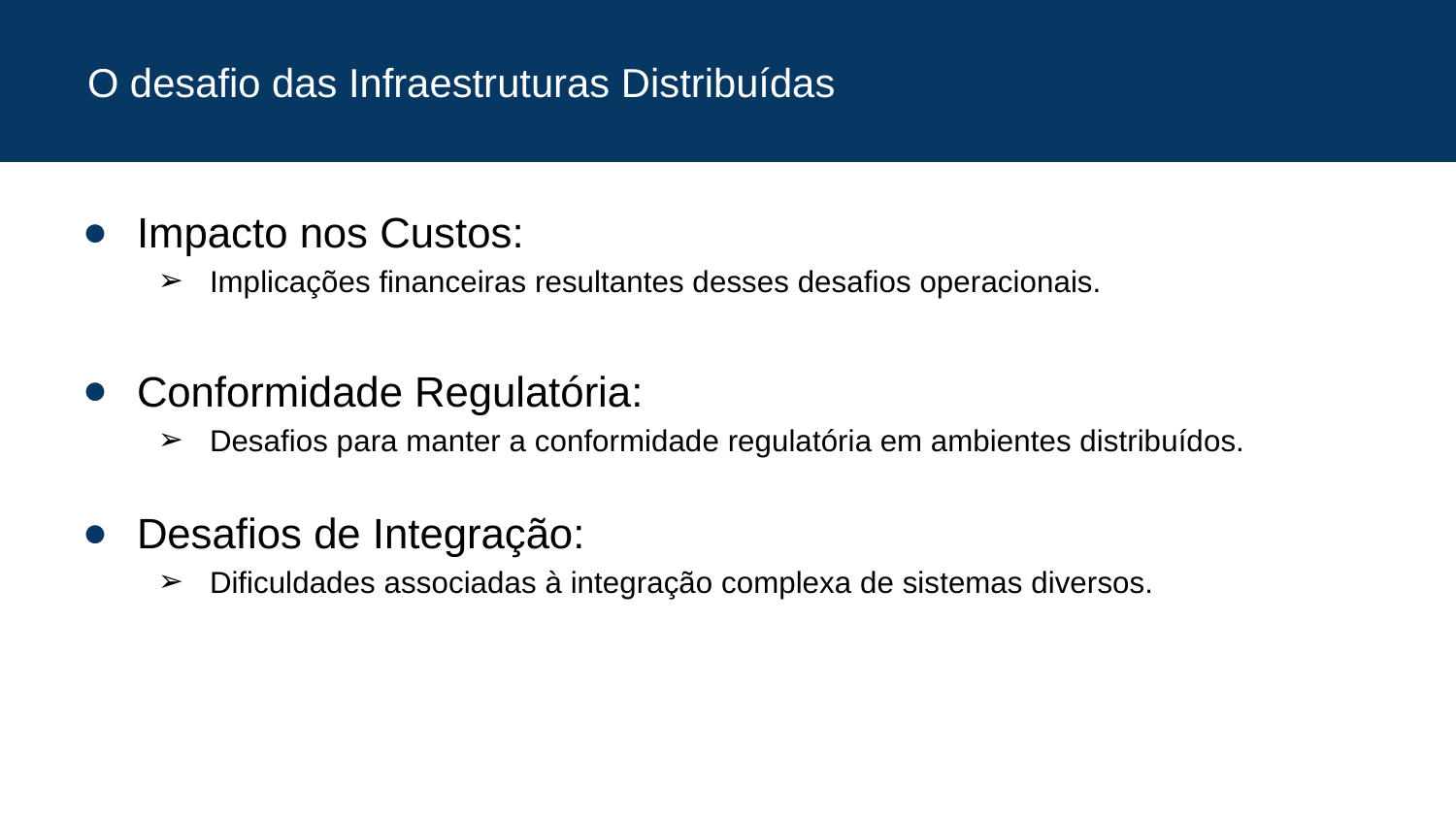

# O desafio das Infraestruturas Distribuídas
Impacto nos Custos:
Implicações financeiras resultantes desses desafios operacionais.

Conformidade Regulatória:
Desafios para manter a conformidade regulatória em ambientes distribuídos.

Desafios de Integração:
Dificuldades associadas à integração complexa de sistemas diversos.